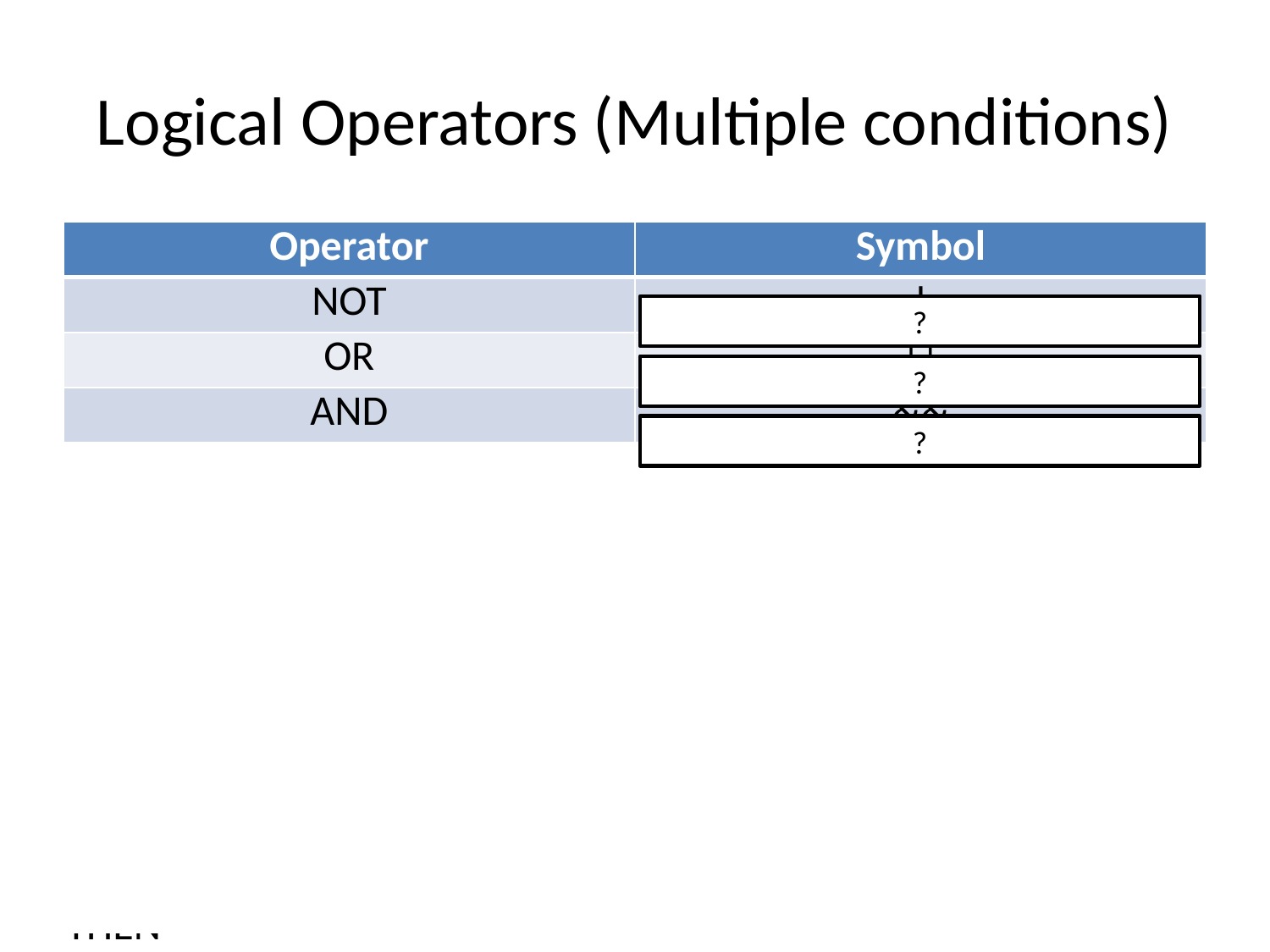

# Logical Operators (Multiple conditions)
| Operator | Symbol |
| --- | --- |
| NOT | ! |
| OR | || |
| AND | && |
?
?
?

Examples
Assume X = TRUE, Y = FALSE,
Z = TRUE

THEN
!X must be FALSE
X && Y must be FALSE
X && Z must be TRUE
X || Y must be TRUE
!X || Y must be false